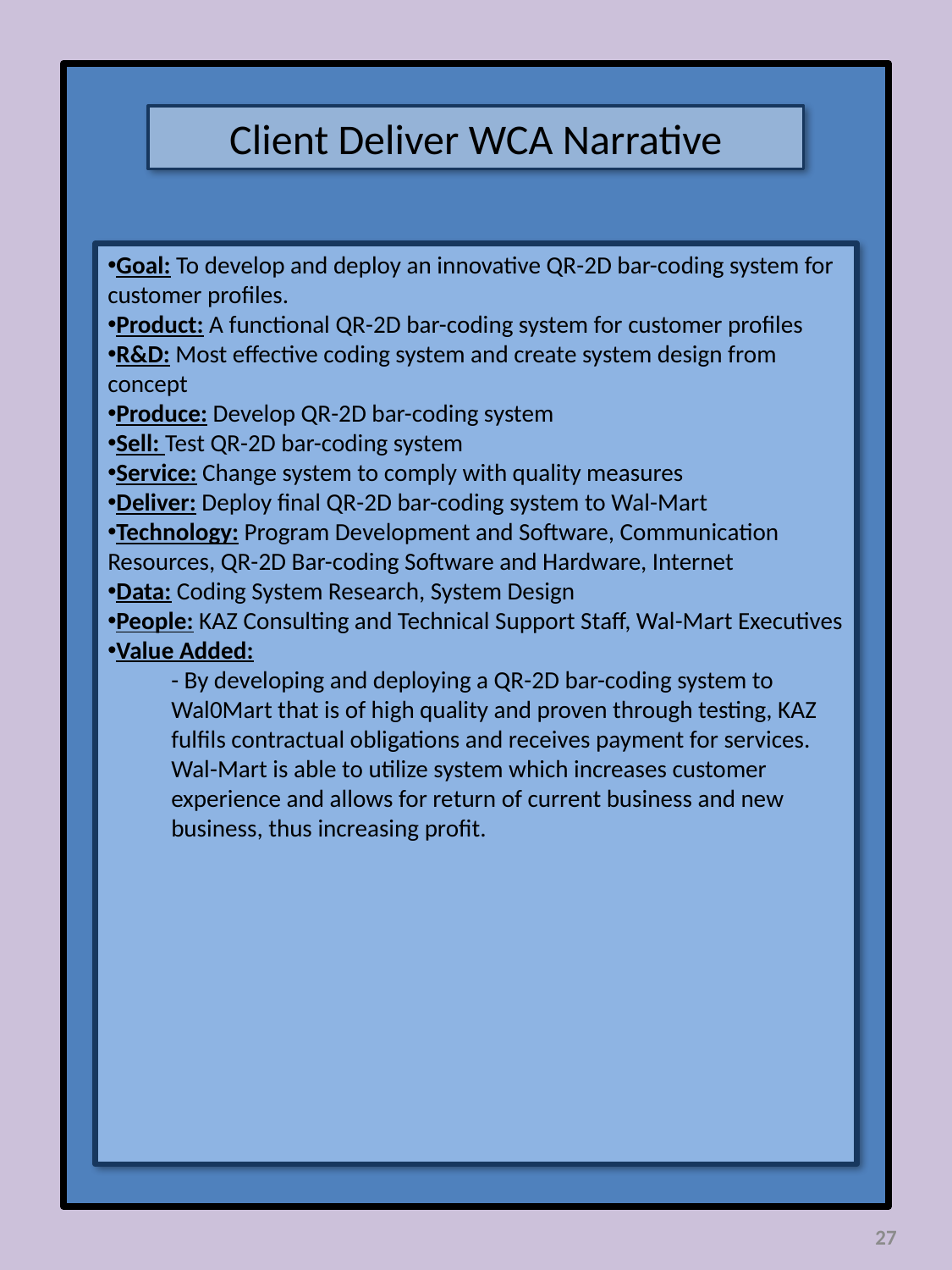

Client Deliver WCA Narrative
Goal: To develop and deploy an innovative QR-2D bar-coding system for customer profiles.
Product: A functional QR-2D bar-coding system for customer profiles
R&D: Most effective coding system and create system design from concept
Produce: Develop QR-2D bar-coding system
Sell: Test QR-2D bar-coding system
Service: Change system to comply with quality measures
Deliver: Deploy final QR-2D bar-coding system to Wal-Mart
Technology: Program Development and Software, Communication Resources, QR-2D Bar-coding Software and Hardware, Internet
Data: Coding System Research, System Design
People: KAZ Consulting and Technical Support Staff, Wal-Mart Executives
Value Added:
- By developing and deploying a QR-2D bar-coding system to Wal0Mart that is of high quality and proven through testing, KAZ fulfils contractual obligations and receives payment for services. Wal-Mart is able to utilize system which increases customer experience and allows for return of current business and new business, thus increasing profit.

27